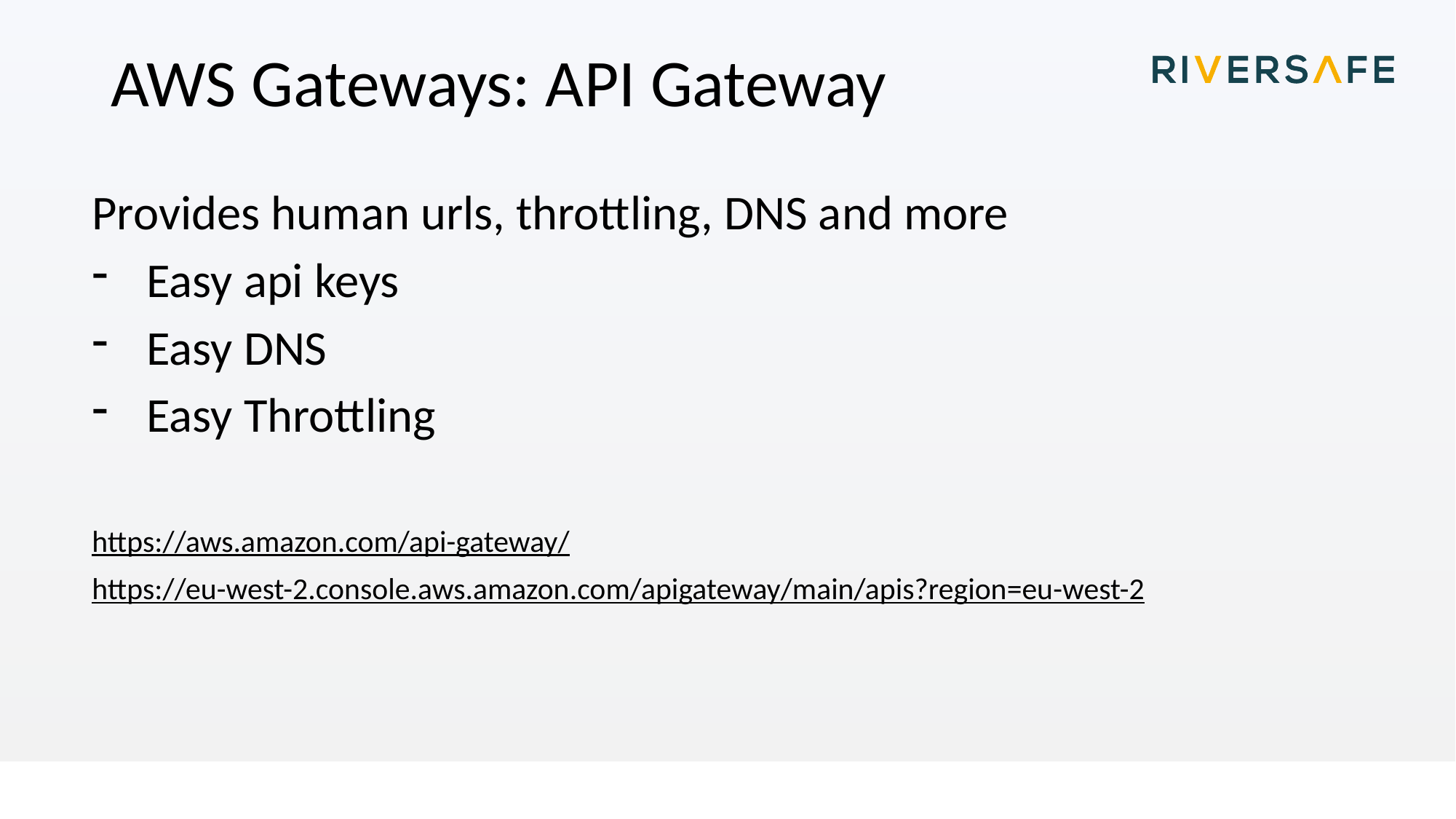

# AWS Gateways: API Gateway
Provides human urls, throttling, DNS and more
Easy api keys
Easy DNS
Easy Throttling

https://aws.amazon.com/api-gateway/
https://eu-west-2.console.aws.amazon.com/apigateway/main/apis?region=eu-west-2